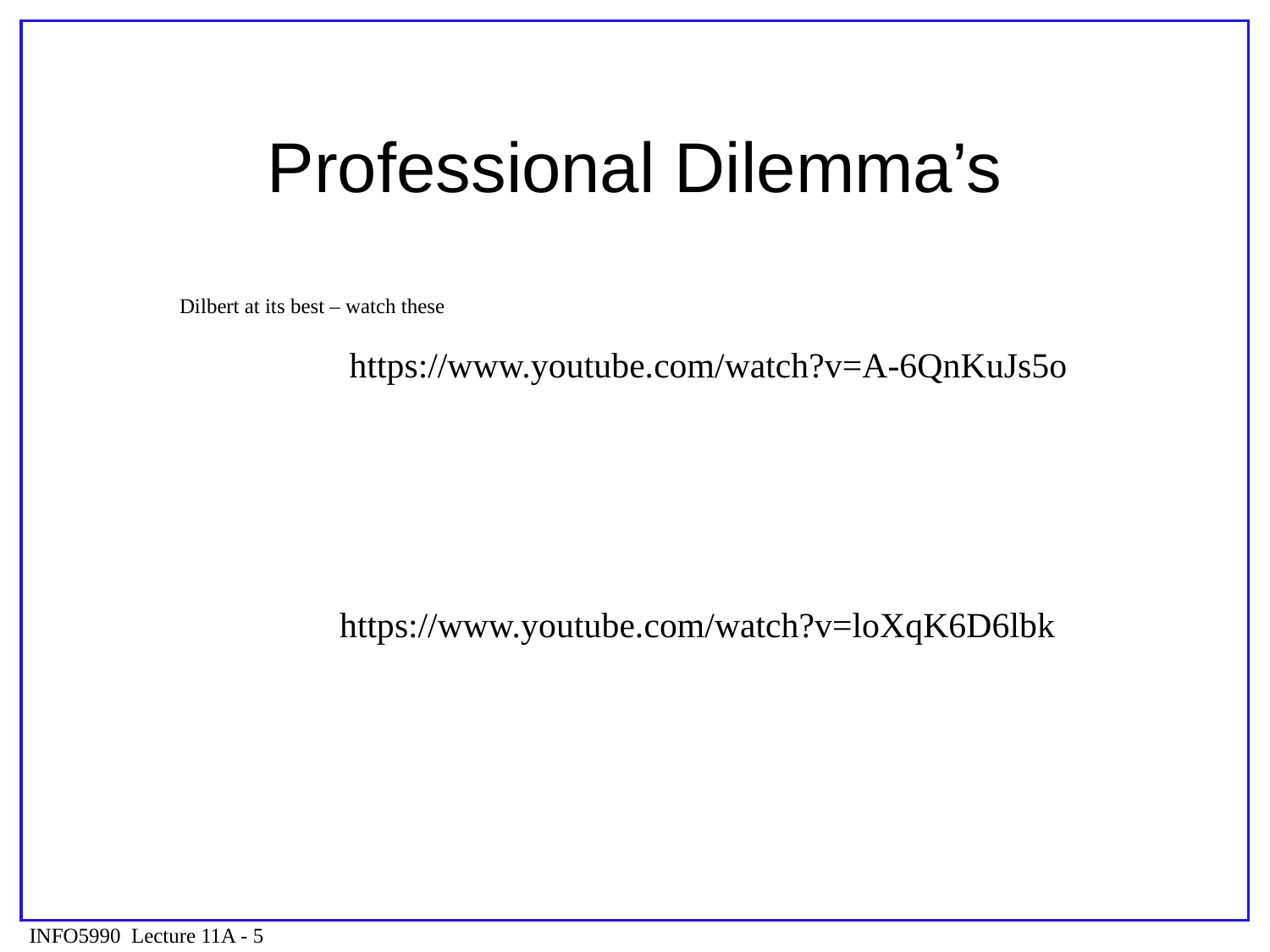

# Professional Dilemma’s
Dilbert at its best – watch these
https://www.youtube.com/watch?v=A-6QnKuJs5o
https://www.youtube.com/watch?v=loXqK6D6lbk